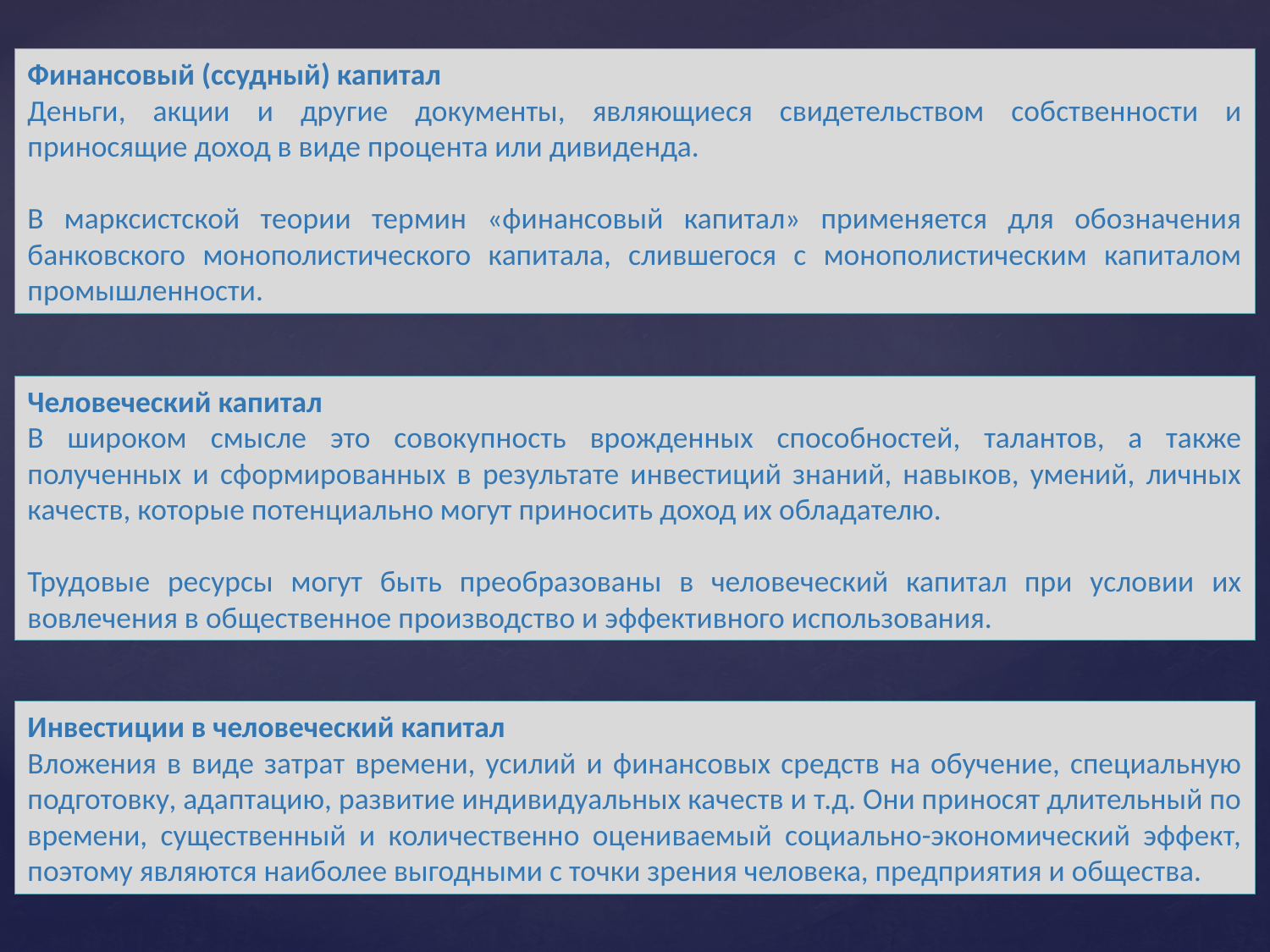

Финансовый (ссудный) капитал
Деньги, акции и другие документы, являющиеся свидетельством собственности и приносящие доход в виде процента или дивиденда.

В марксистской теории термин «финансовый капитал» применяется для обозначения банковского монополистического капитала, слившегося с монополистическим капиталом промышленности.
Человеческий капитал
В широком смысле это совокупность врожденных способностей, талантов, а также полученных и сформированных в результате инвестиций знаний, навыков, умений, личных качеств, которые потенциально могут приносить доход их обладателю.

Трудовые ресурсы могут быть преобразованы в человеческий капитал при условии их вовлечения в общественное производство и эффективного использования.
Инвестиции в человеческий капитал
Вложения в виде затрат времени, усилий и финансовых средств на обучение, специальную подготовку, адаптацию, развитие индивидуальных качеств и т.д. Они приносят длительный по времени, существенный и количественно оцениваемый социально-экономический эффект, поэтому являются наиболее выгодными с точки зрения человека, предприятия и общества.